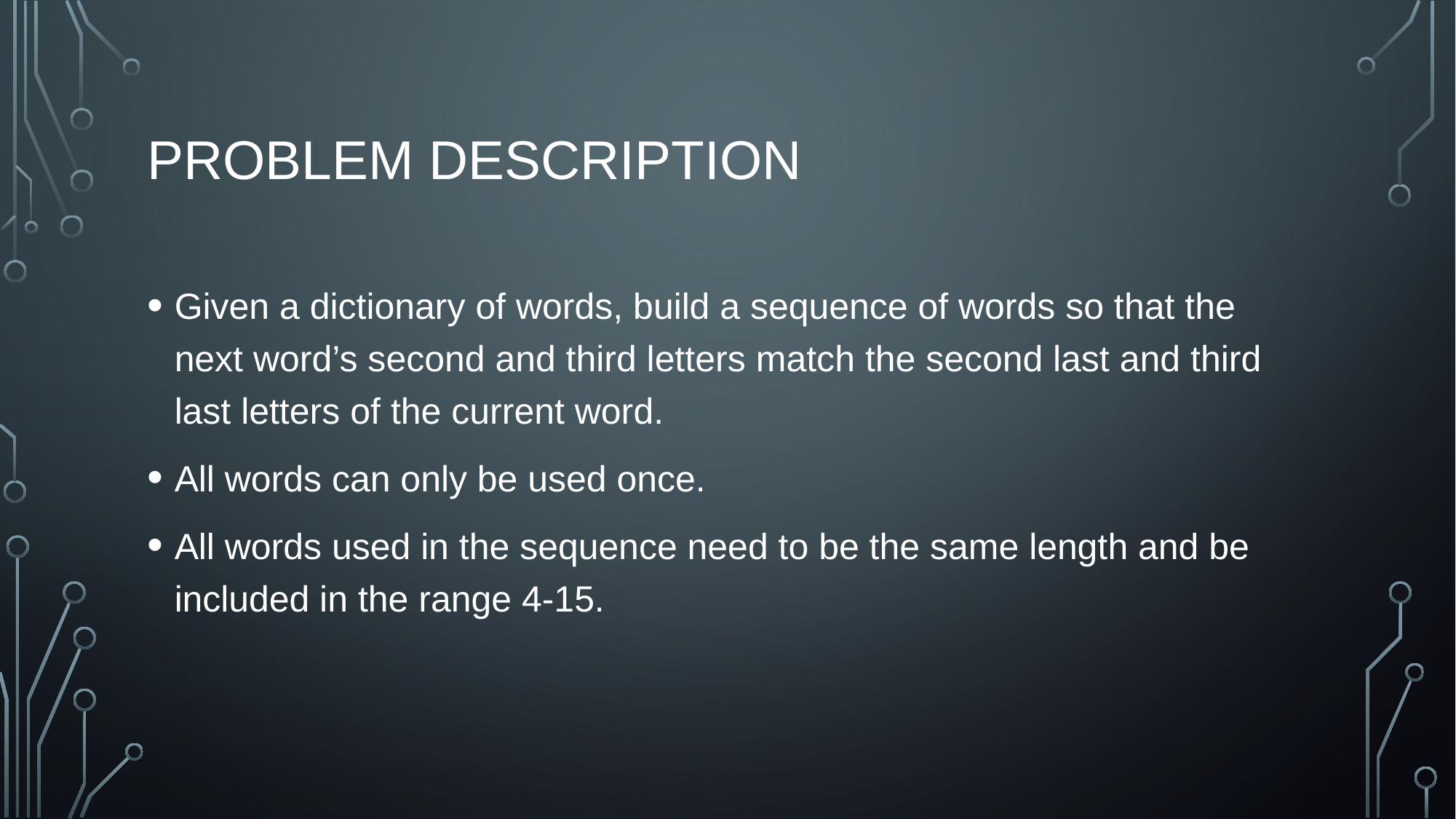

# Problem Description
Given a dictionary of words, build a sequence of words so that the next word’s second and third letters match the second last and third last letters of the current word.
All words can only be used once.
All words used in the sequence need to be the same length and be included in the range 4-15.